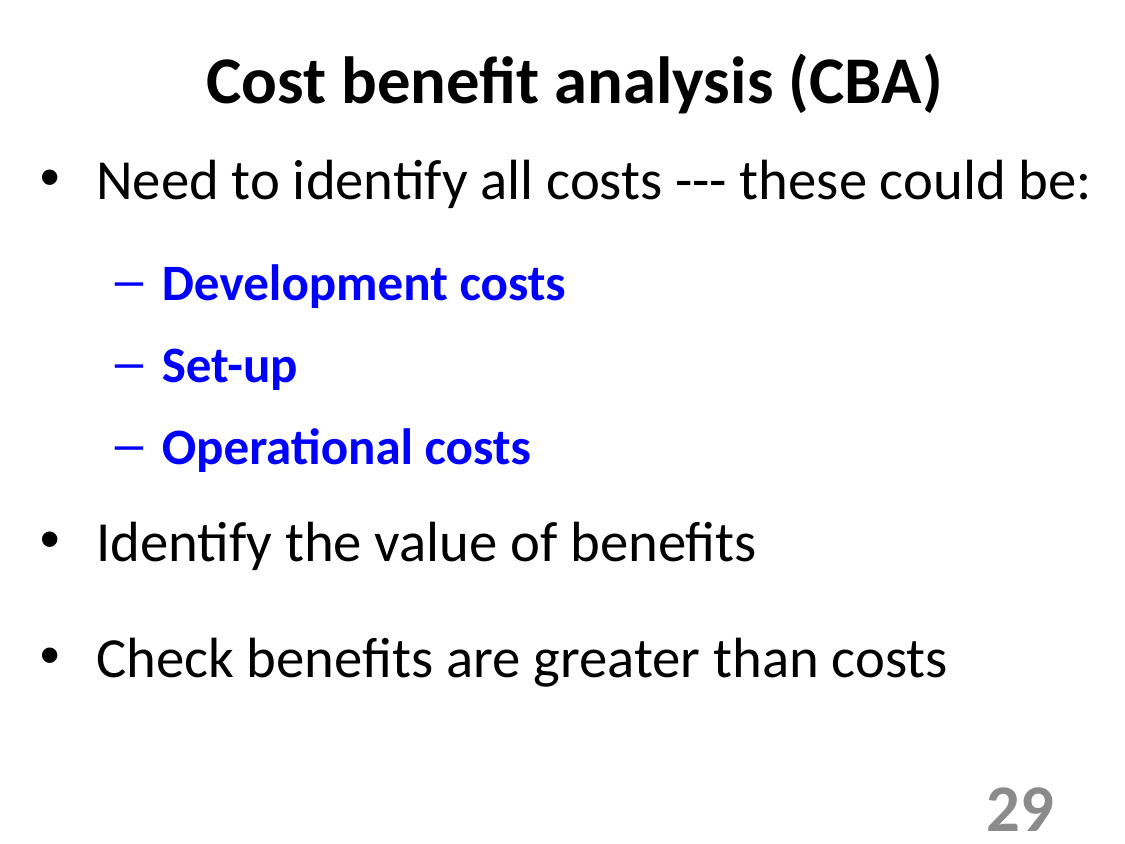

Cost benefit analysis (CBA)
Need to identify all costs --- these could be:
Development costs
Set-up
Operational costs
Identify the value of benefits
Check benefits are greater than costs
29